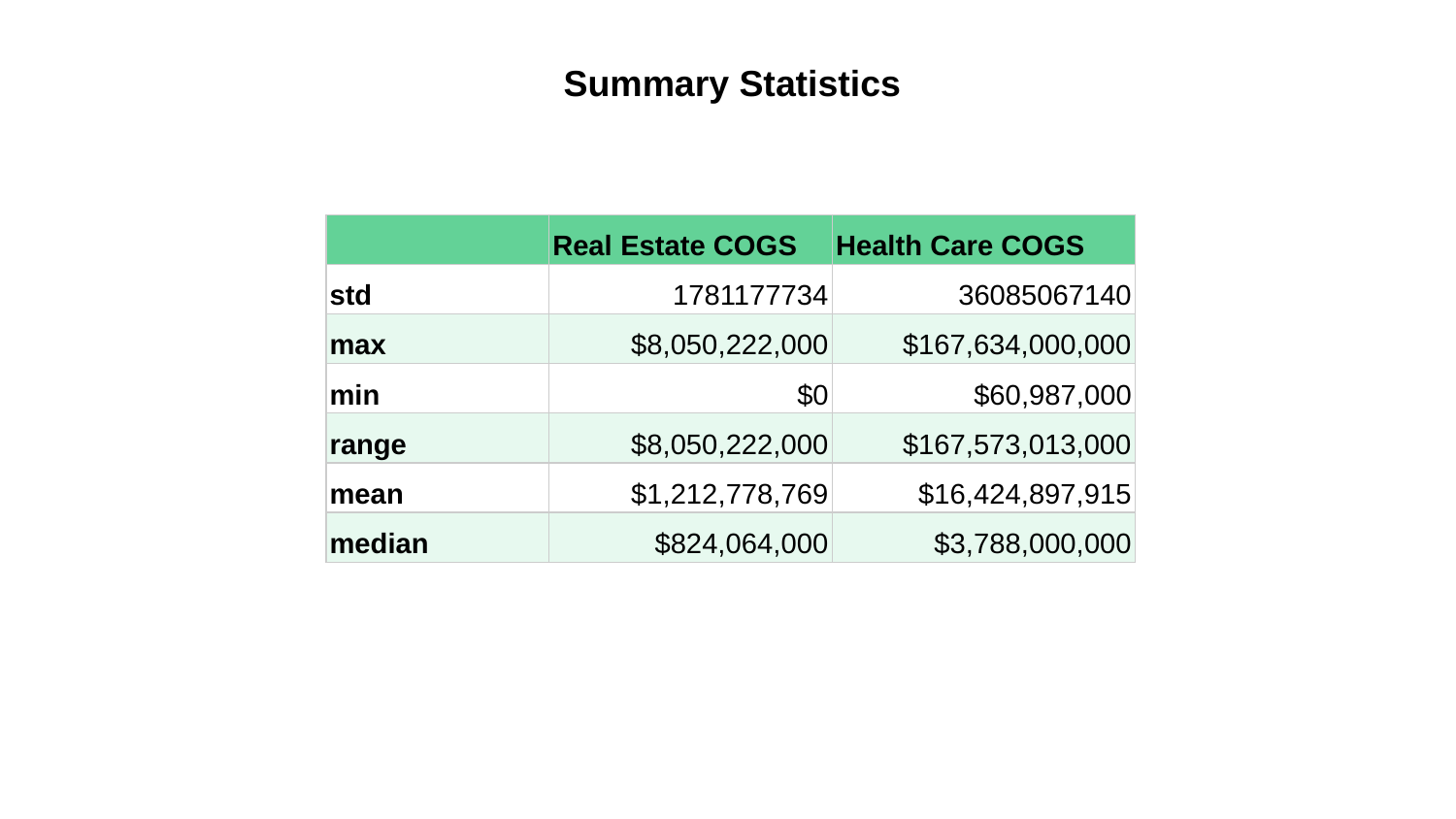

Summary Statistics
|  | Real Estate COGS | Health Care COGS |
| --- | --- | --- |
| std | 1781177734 | 36085067140 |
| max | $8,050,222,000 | $167,634,000,000 |
| min | $0 | $60,987,000 |
| range | $8,050,222,000 | $167,573,013,000 |
| mean | $1,212,778,769 | $16,424,897,915 |
| median | $824,064,000 | $3,788,000,000 |